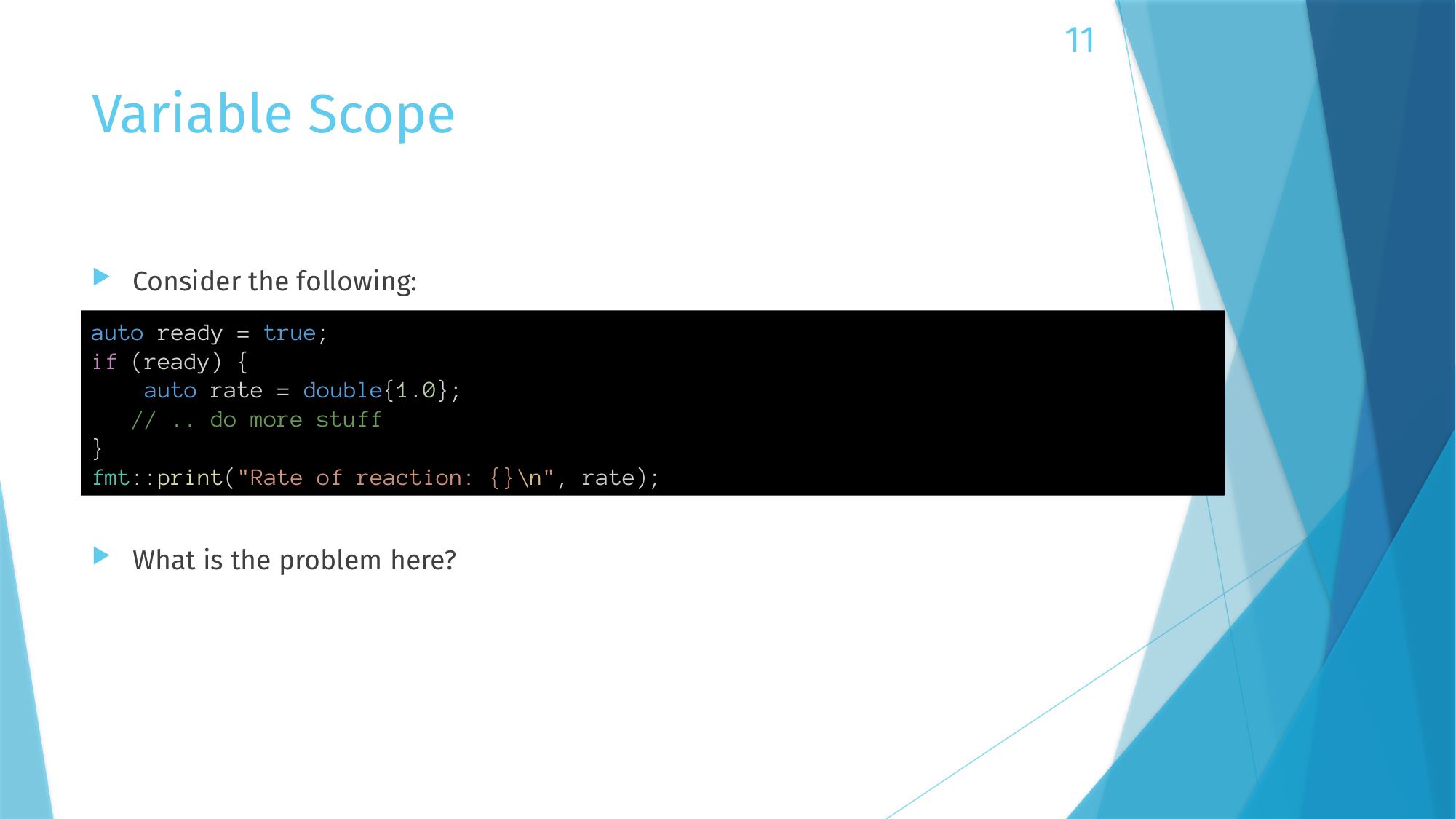

# Variable Scope
Consider the following:
auto ready = true;
if (ready) {
    auto rate = double{1.0};
   // .. do more stuff
}
fmt::print("Rate of reaction: {}\n", rate);
What is the problem here?